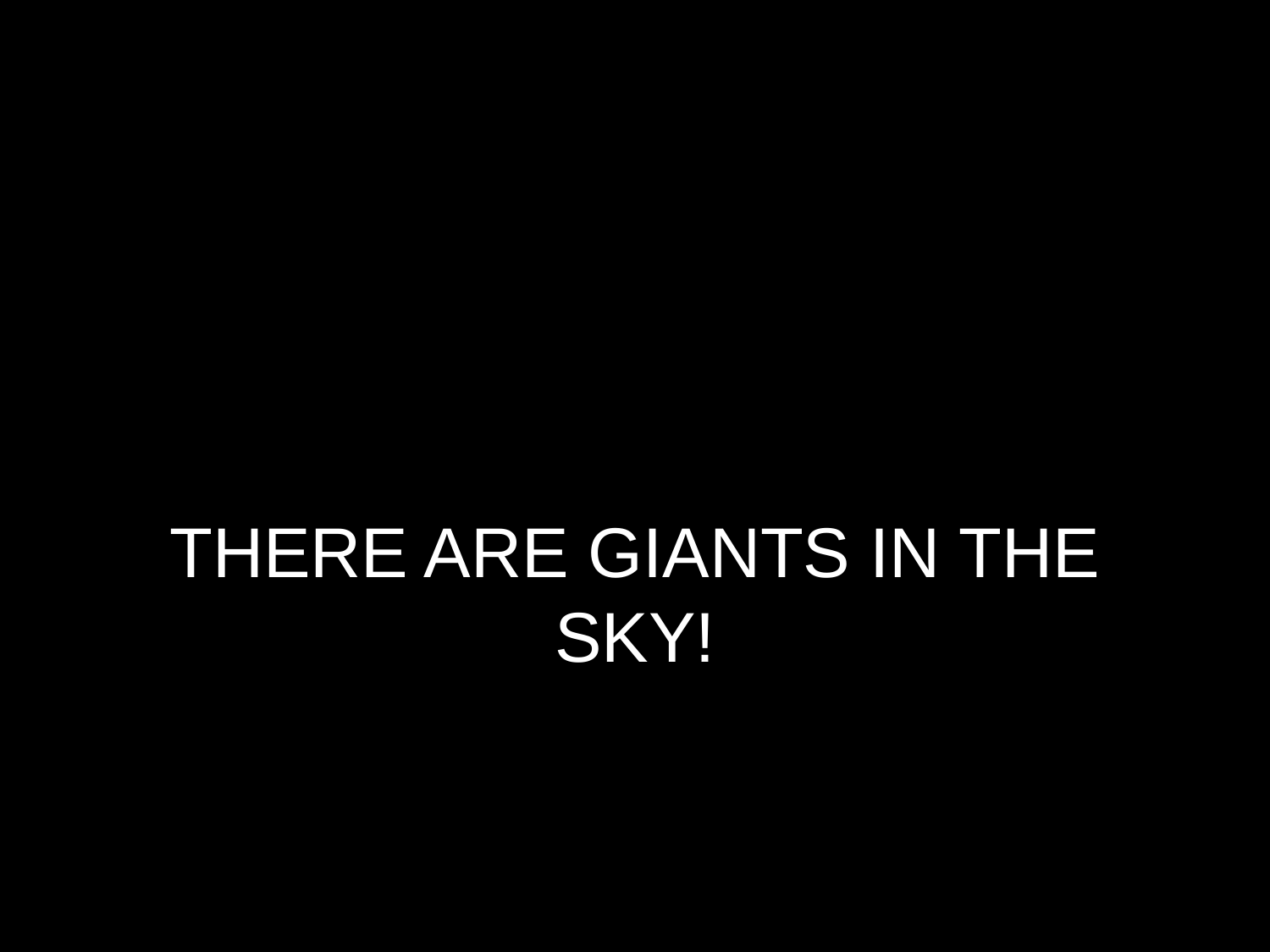

# THERE ARE GIANTS IN THE SKY!